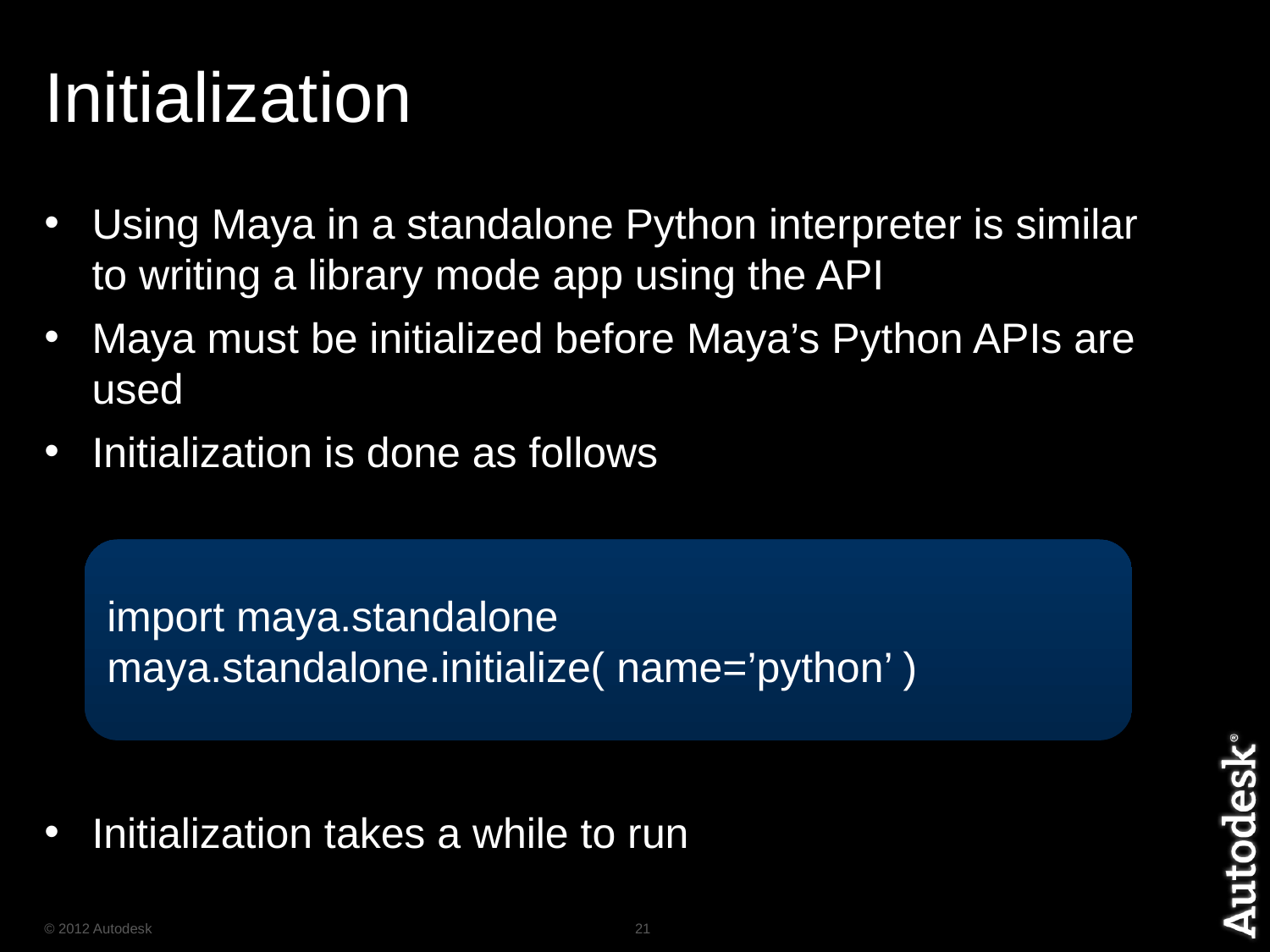

# Initialization
Using Maya in a standalone Python interpreter is similar to writing a library mode app using the API
Maya must be initialized before Maya’s Python APIs are used
Initialization is done as follows

Initialization takes a while to run
import maya.standalone
maya.standalone.initialize( name=’python’ )